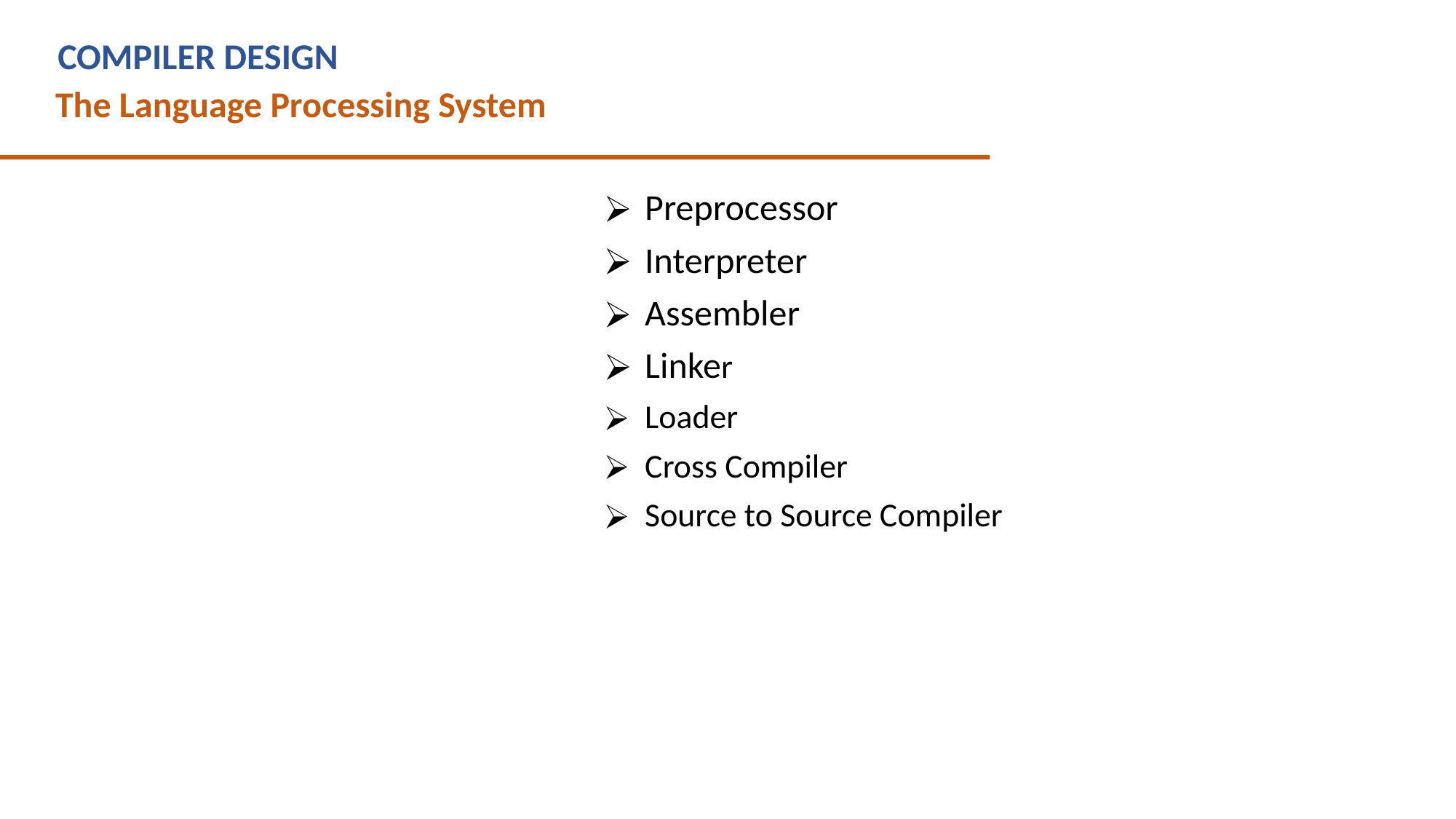

# COMPILER DESIGN
The Language Processing System
Preprocessor
Interpreter
Assembler
Linker
Loader
Cross Compiler
Source to Source Compiler